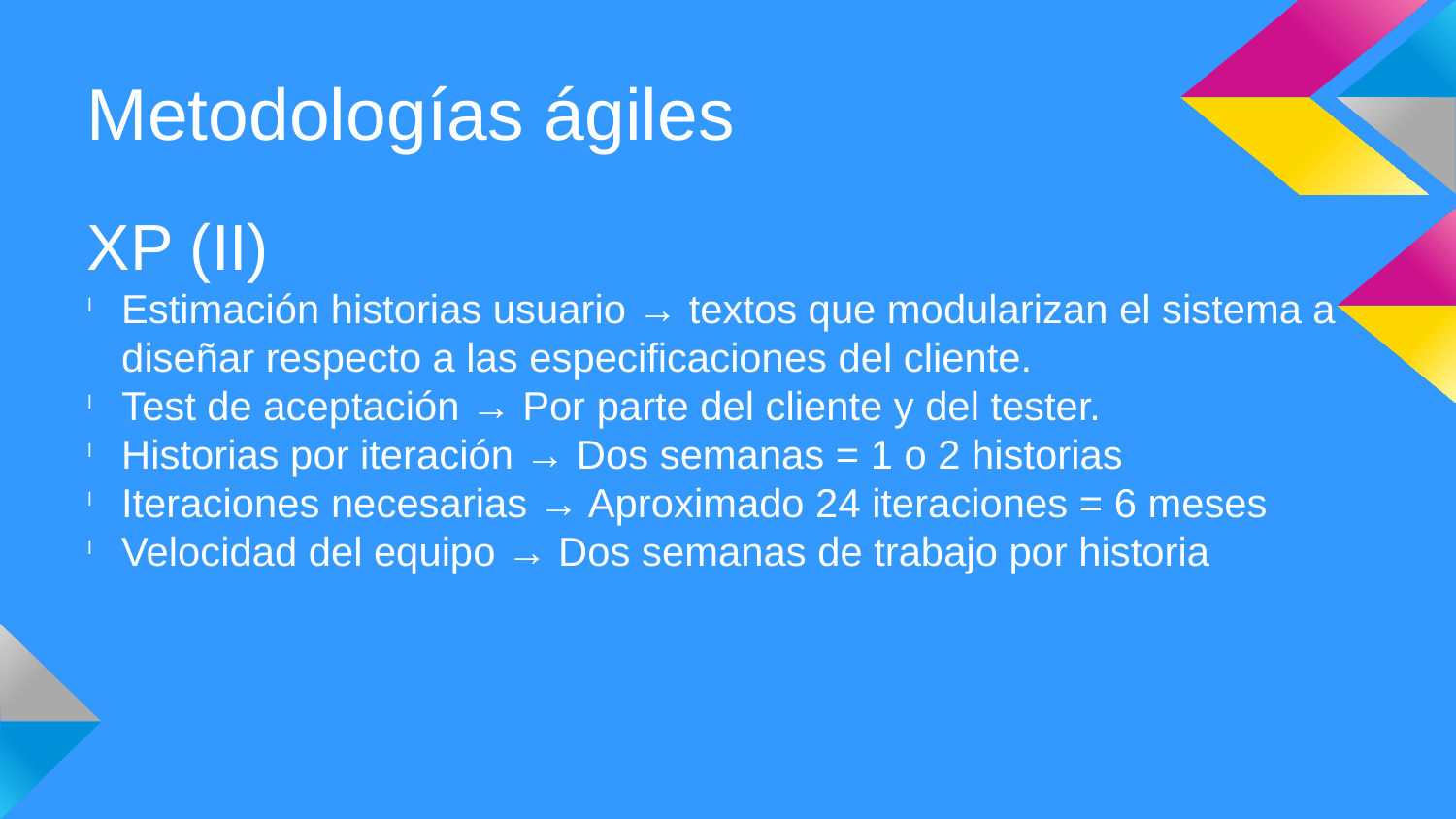

Metodologías ágiles
XP (II)
Estimación historias usuario → textos que modularizan el sistema a diseñar respecto a las especificaciones del cliente.
Test de aceptación → Por parte del cliente y del tester.
Historias por iteración → Dos semanas = 1 o 2 historias
Iteraciones necesarias → Aproximado 24 iteraciones = 6 meses
Velocidad del equipo → Dos semanas de trabajo por historia